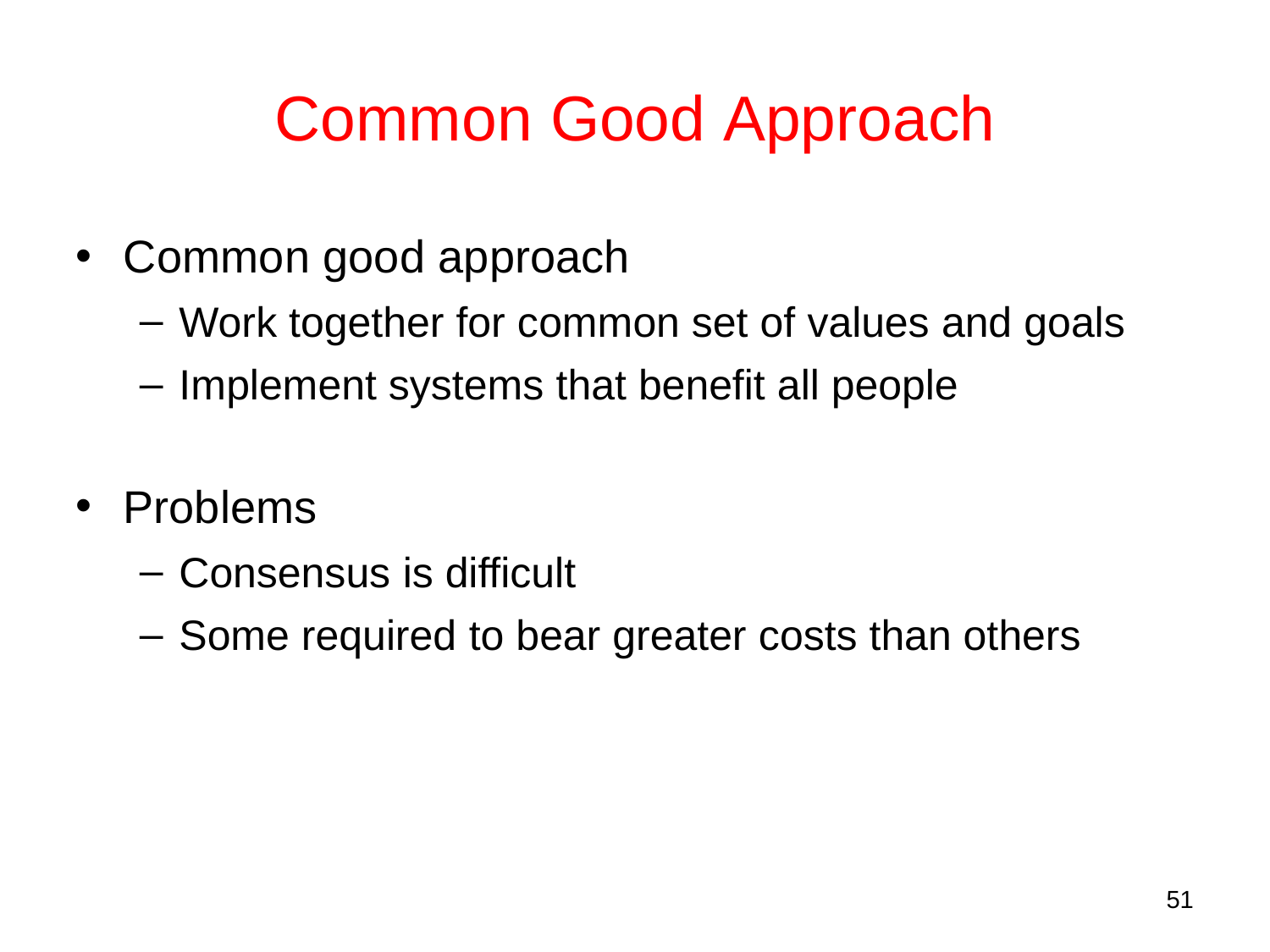

# Common Good Approach
Common good approach

Work together for common set of values and goals

Implement systems that benefit all people

Problems

Consensus is difficult

Some required to bear greater costs than others
51